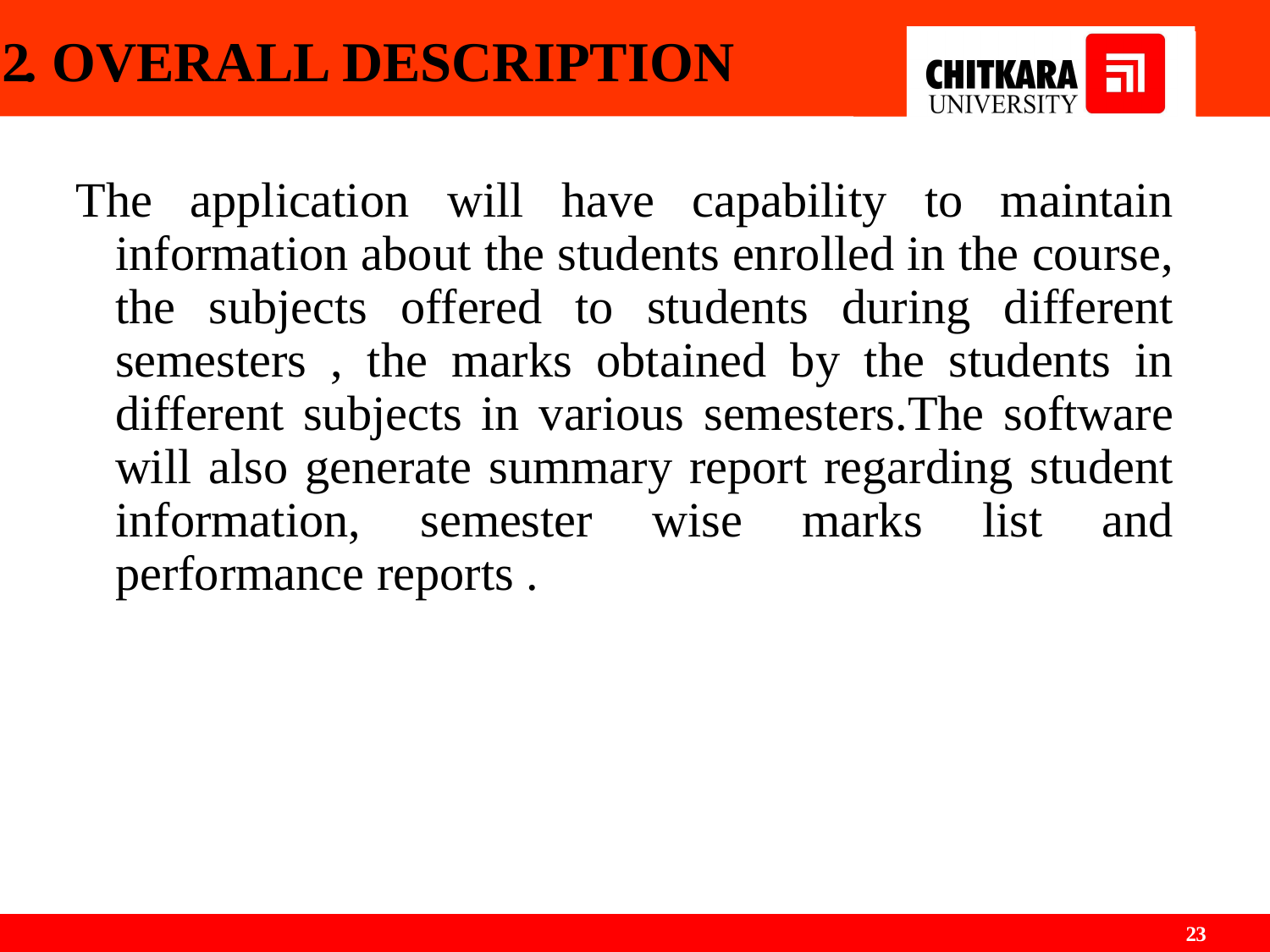

# 2. OVERALL DESCRIPTION
The application will have capability to maintain information about the students enrolled in the course, the subjects offered to students during different semesters , the marks obtained by the students in different subjects in various semesters.The software will also generate summary report regarding student information, semester wise marks list and performance reports .
23